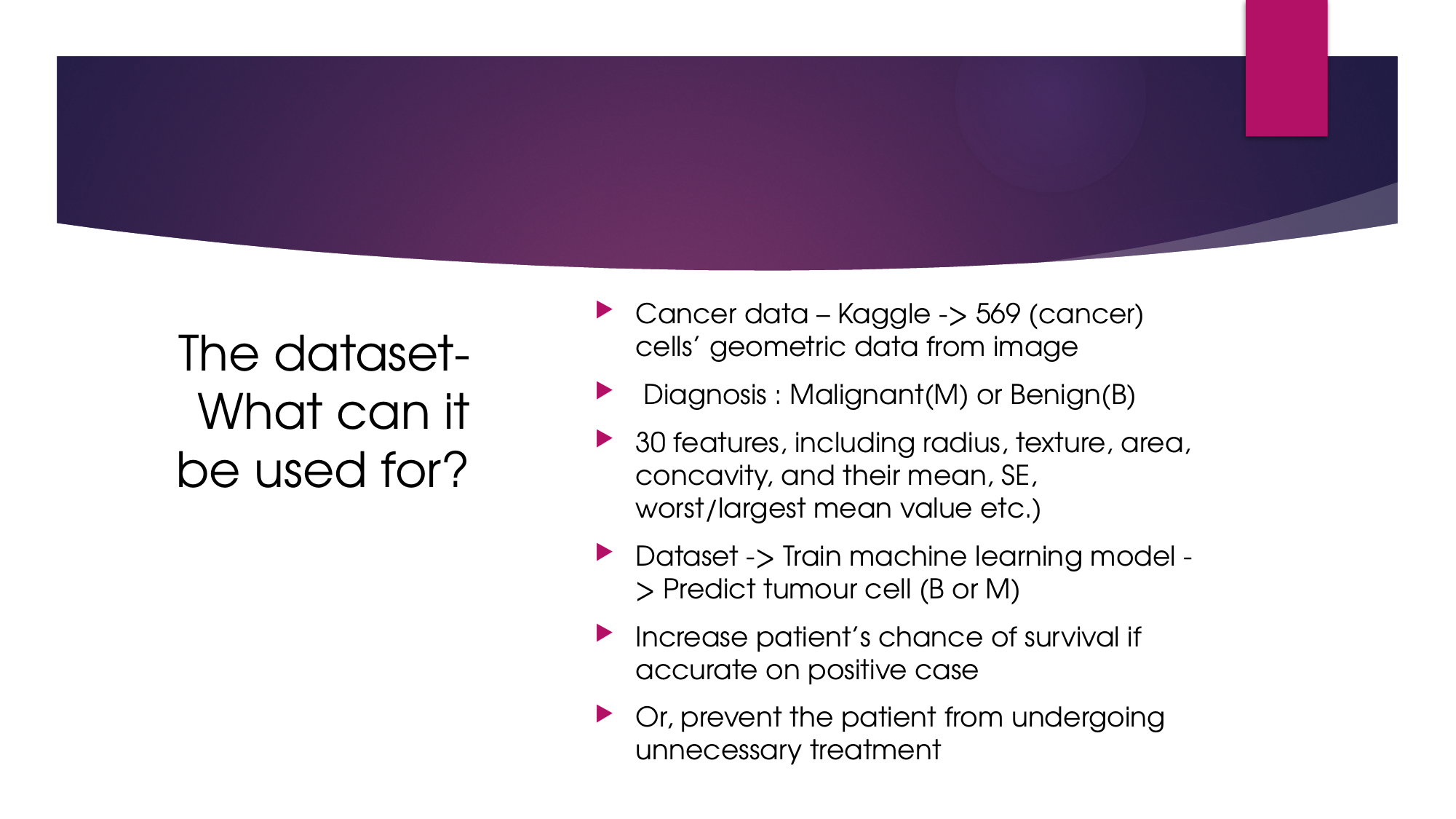

# The dataset-What can it be used for?
Cancer data – Kaggle -> 569 (cancer) cells’ geometric data from image
 Diagnosis : Malignant(M) or Benign(B)
30 features, including radius, texture, area, concavity, and their mean, SE, worst/largest mean value etc.)
Dataset -> Train machine learning model -> Predict tumour cell (B or M)
Increase patient’s chance of survival if accurate on positive case
Or, prevent the patient from undergoing unnecessary treatment